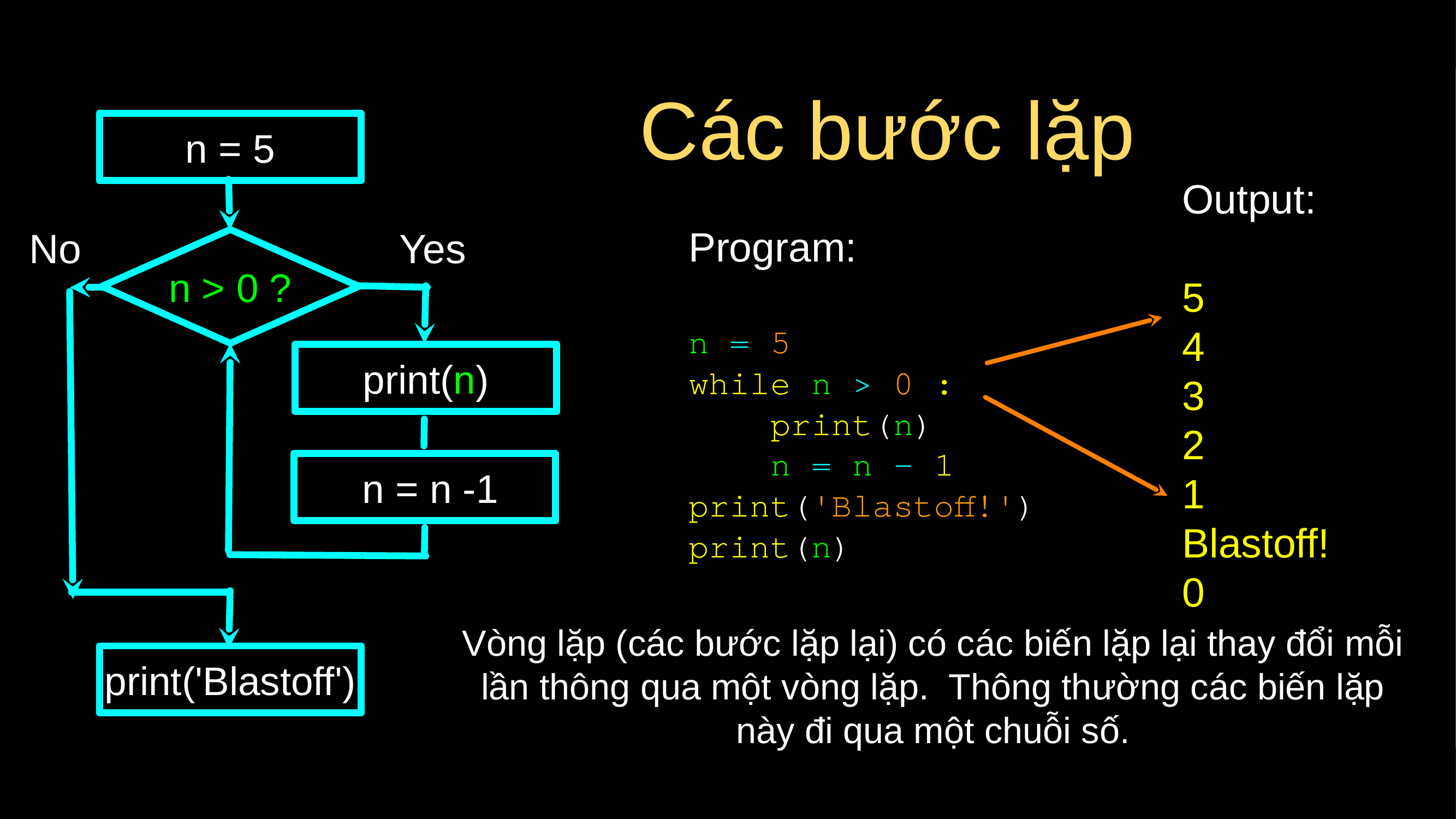

# Các bước lặp
n = 5
Output:

5
4
3
2
1
Blastoff!
0
Program:

n = 5
while n > 0 :
    print(n)
    n = n – 1
print('Blastoff!')
print(n)
No
Yes
n > 0 ?
print(n)
 n = n -1
Vòng lặp (các bước lặp lại) có các biến lặp lại thay đổi mỗi lần thông qua một vòng lặp.  Thông thường các biến lặp này đi qua một chuỗi số.
print('Blastoff')